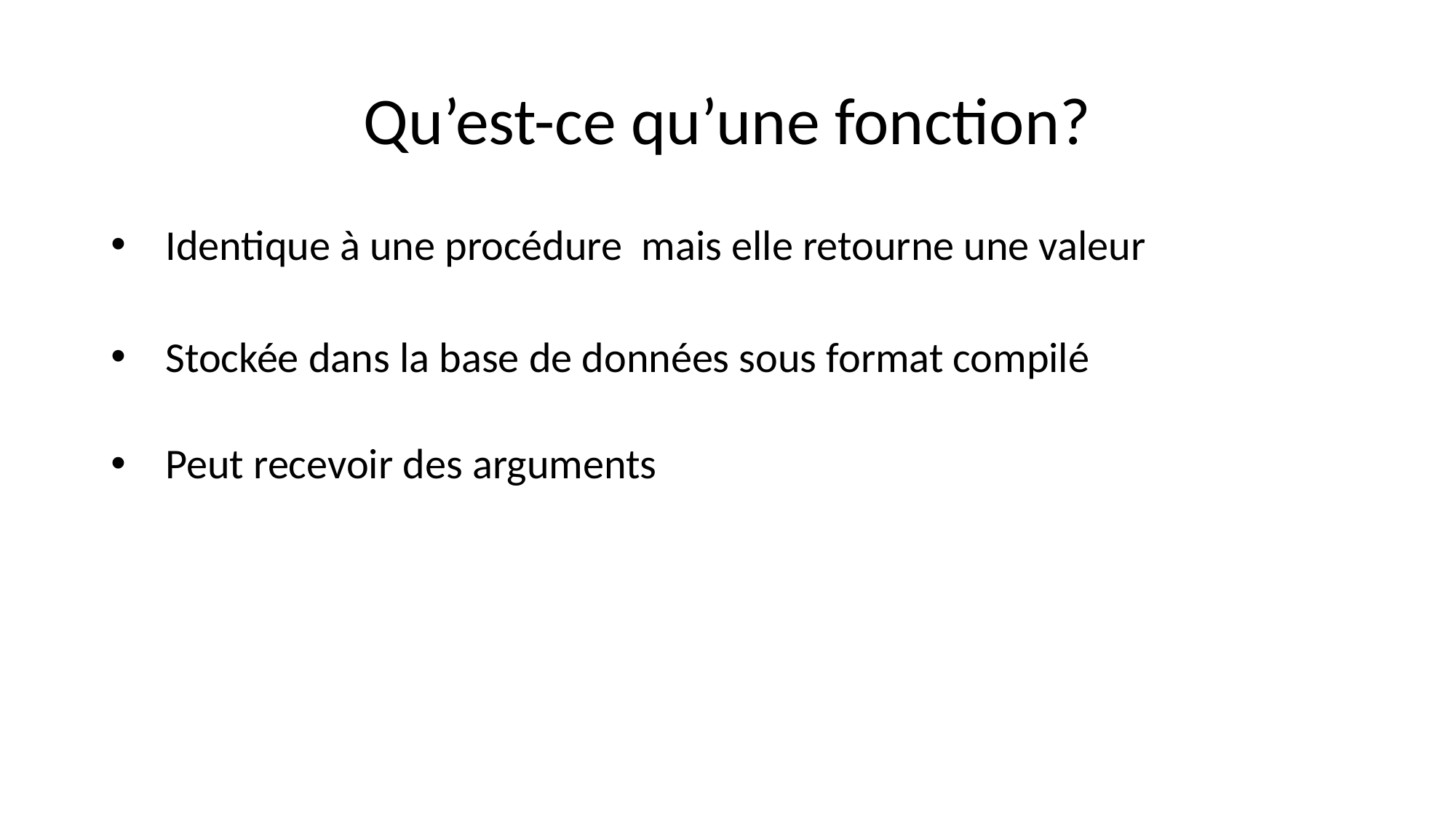

# Qu’est-ce qu’une fonction?
Identique à une procédure  mais elle retourne une valeur
Stockée dans la base de données sous format compilé
Peut recevoir des arguments